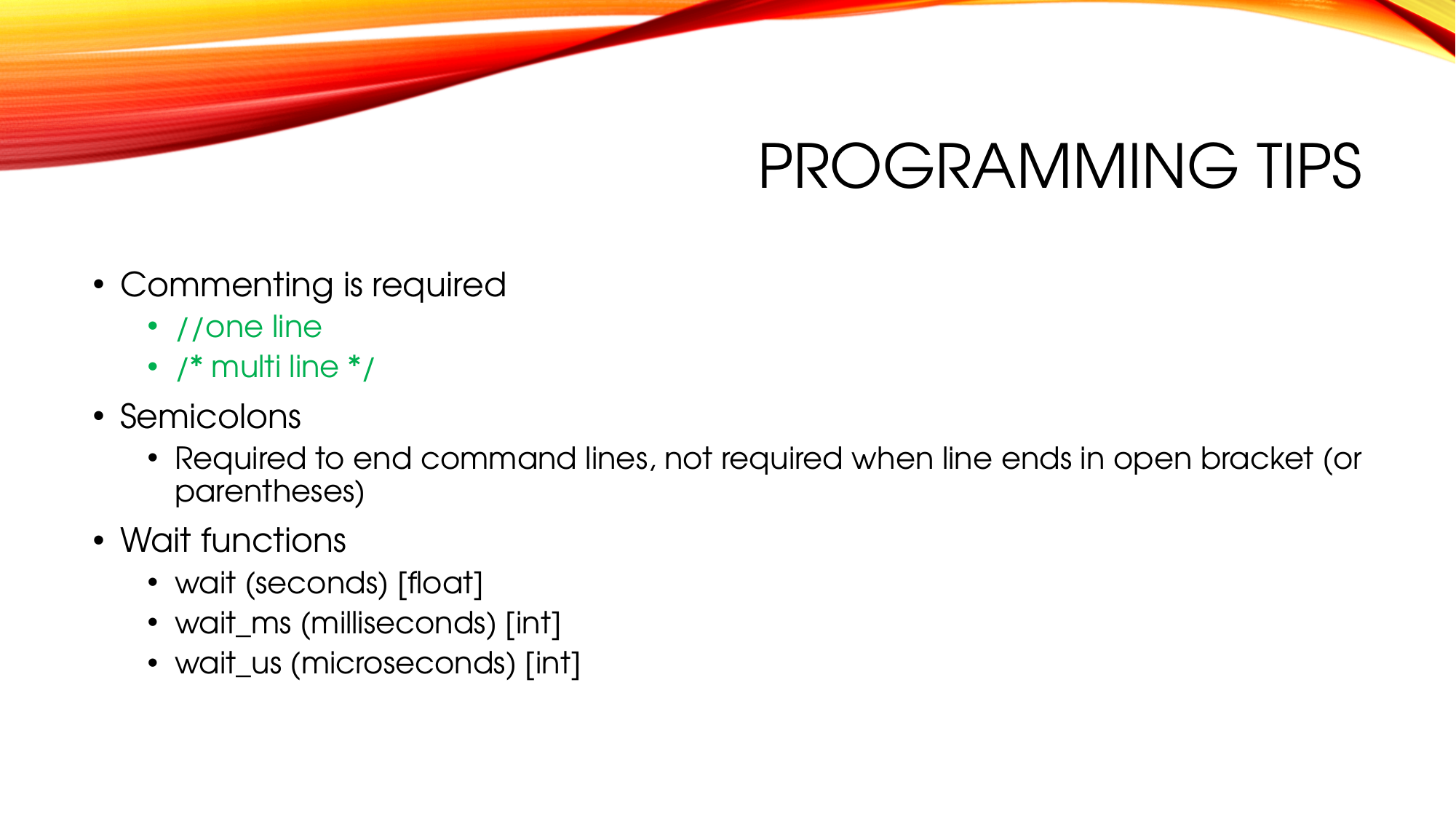

# Programming Tips
Commenting is required
//one line
/* multi line */
Semicolons
Required to end command lines, not required when line ends in open bracket (or parentheses)
Wait functions
wait (seconds) [float]
wait_ms (milliseconds) [int]
wait_us (microseconds) [int]